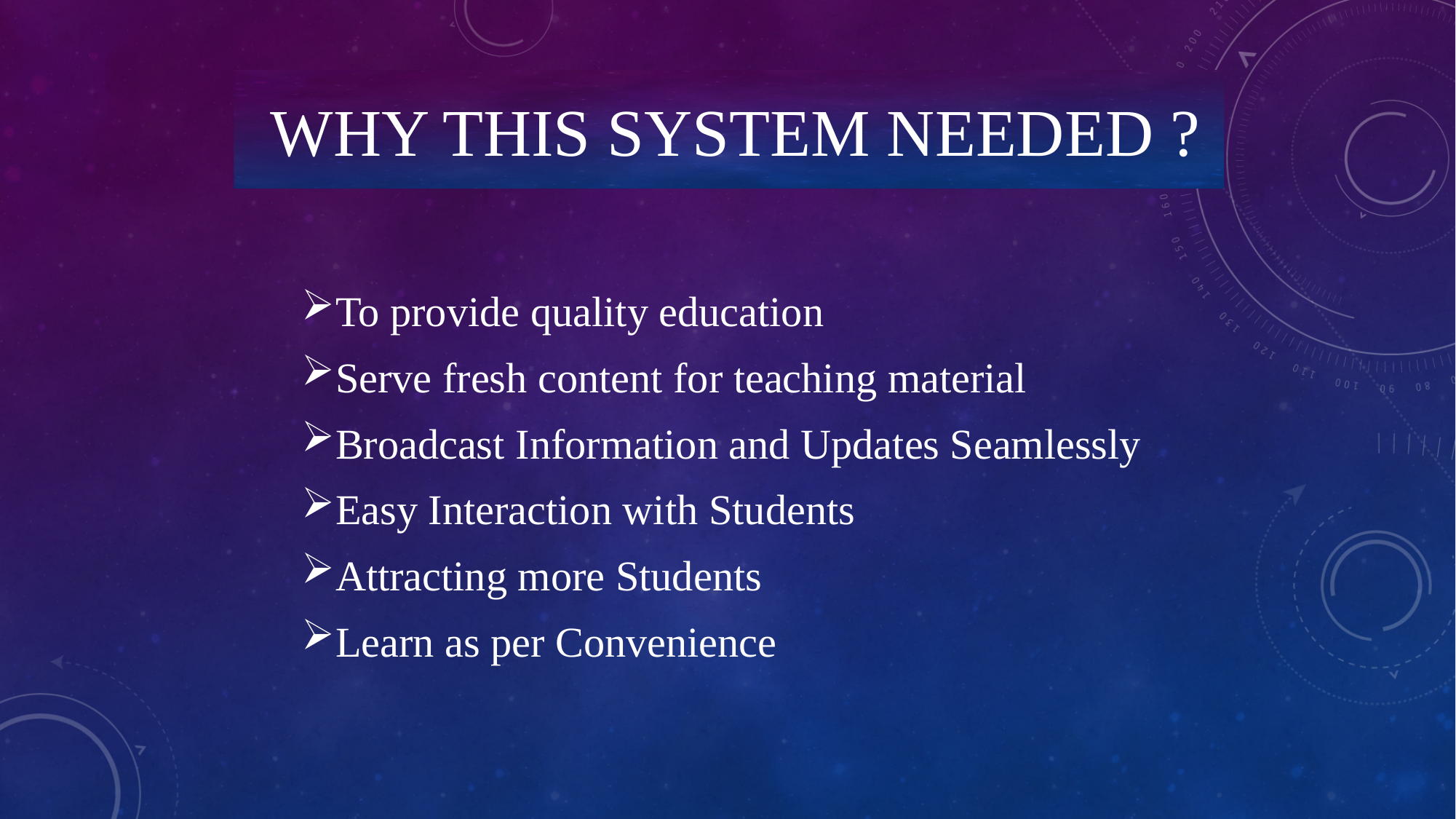

# why this system needed ?
To provide quality education
Serve fresh content for teaching material
Broadcast Information and Updates Seamlessly
Easy Interaction with Students
Attracting more Students
Learn as per Convenience